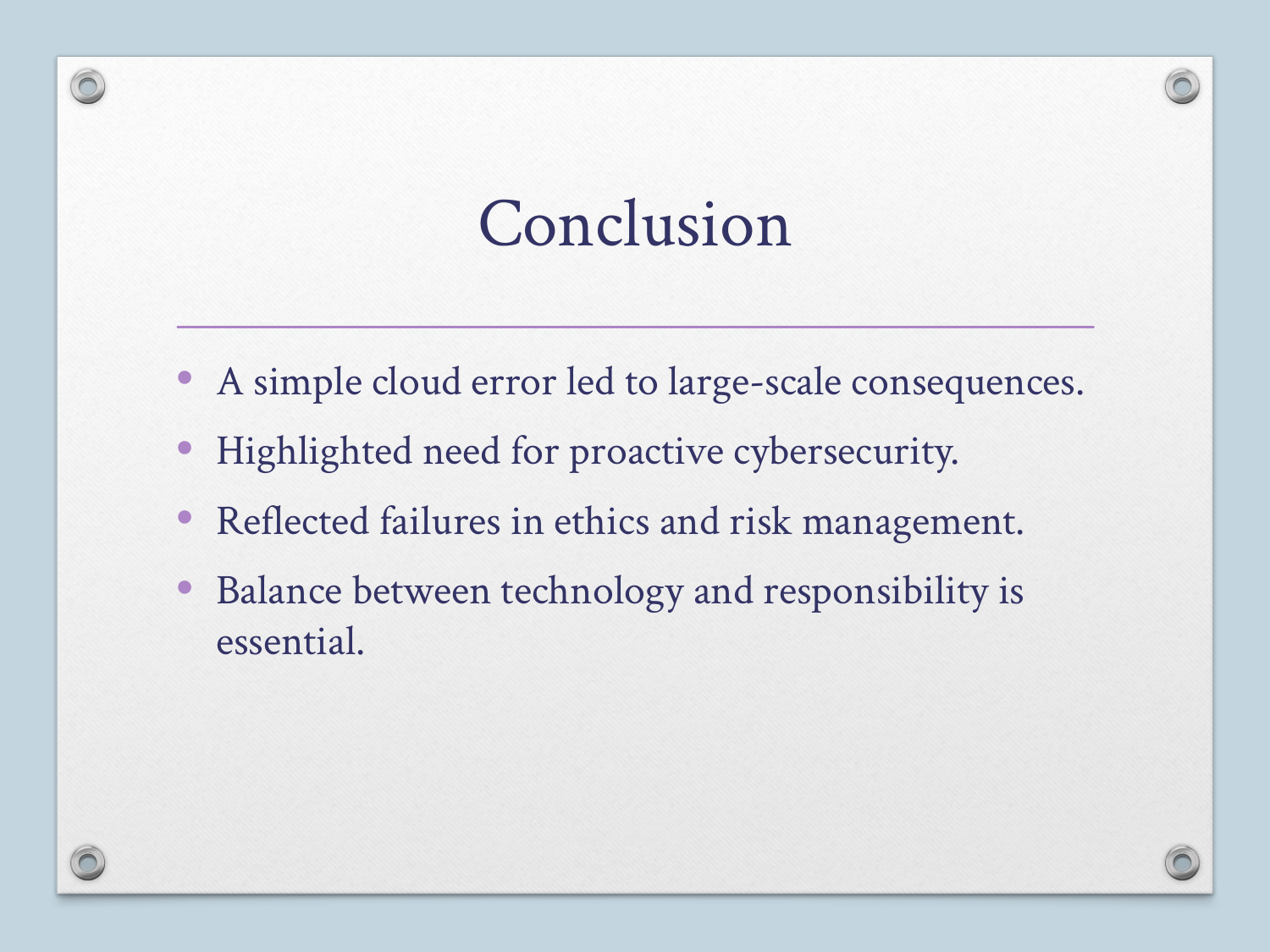

# Conclusion
A simple cloud error led to large-scale consequences.
Highlighted need for proactive cybersecurity.
Reflected failures in ethics and risk management.
Balance between technology and responsibility is essential.